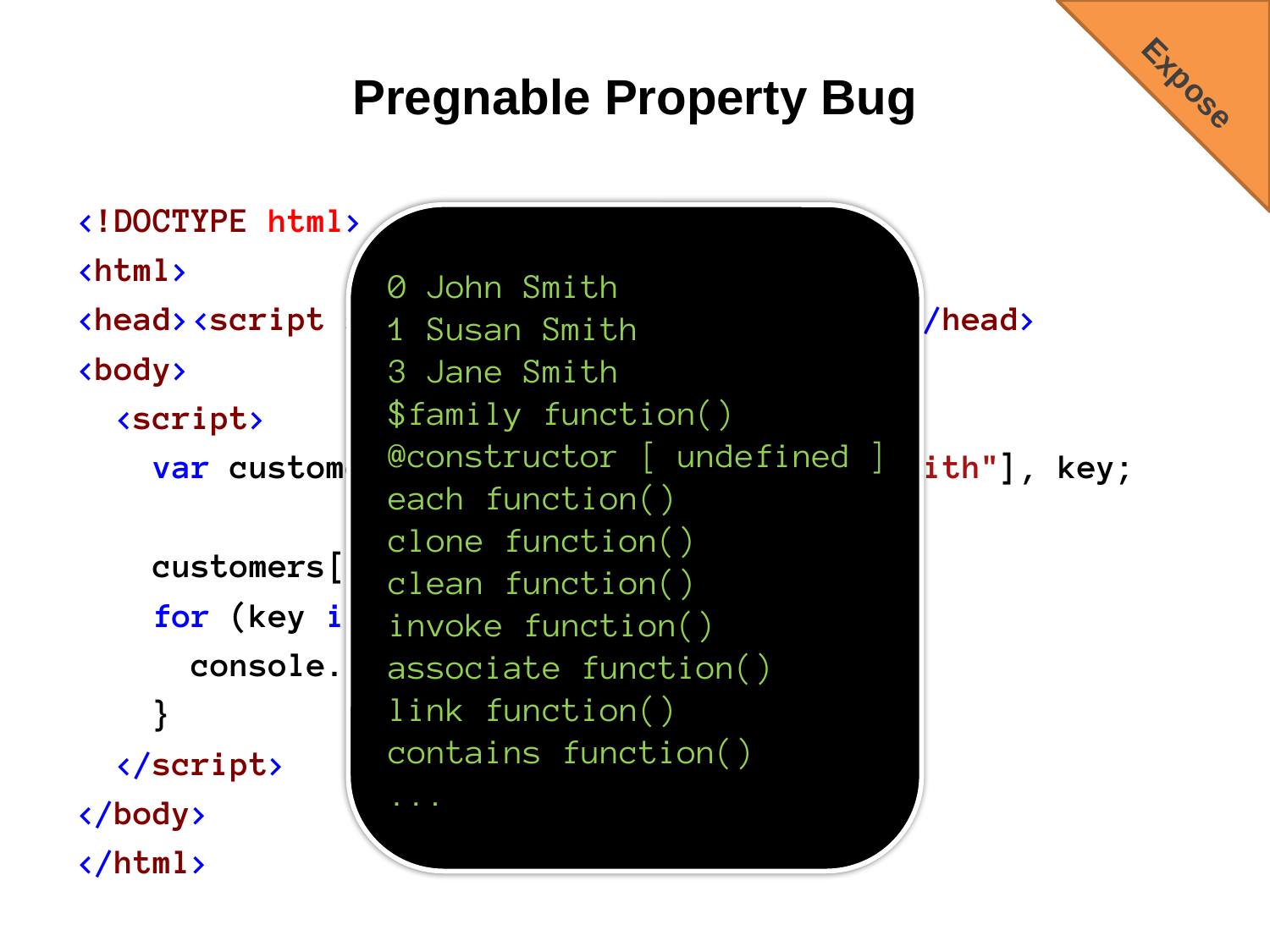

Expose
# Pregnable Property Bug
<!DOCTYPE html>
<html>
<head><script src="./mootools.js"></script></head>
<body>
  <script>
    var customers = ["John Smith", "Susan Smith"], key;

    customers[3] = "Jane Smith";
    for (key in customers) {
      console.log(key, customers[key]);
    }
  </script>
</body>
</html>

0 John Smith
1 Susan Smith
3 Jane Smith
$family function()
@constructor [ undefined ]
each function()
clone function()
clean function()
invoke function()
associate function()
link function()
contains function()
...